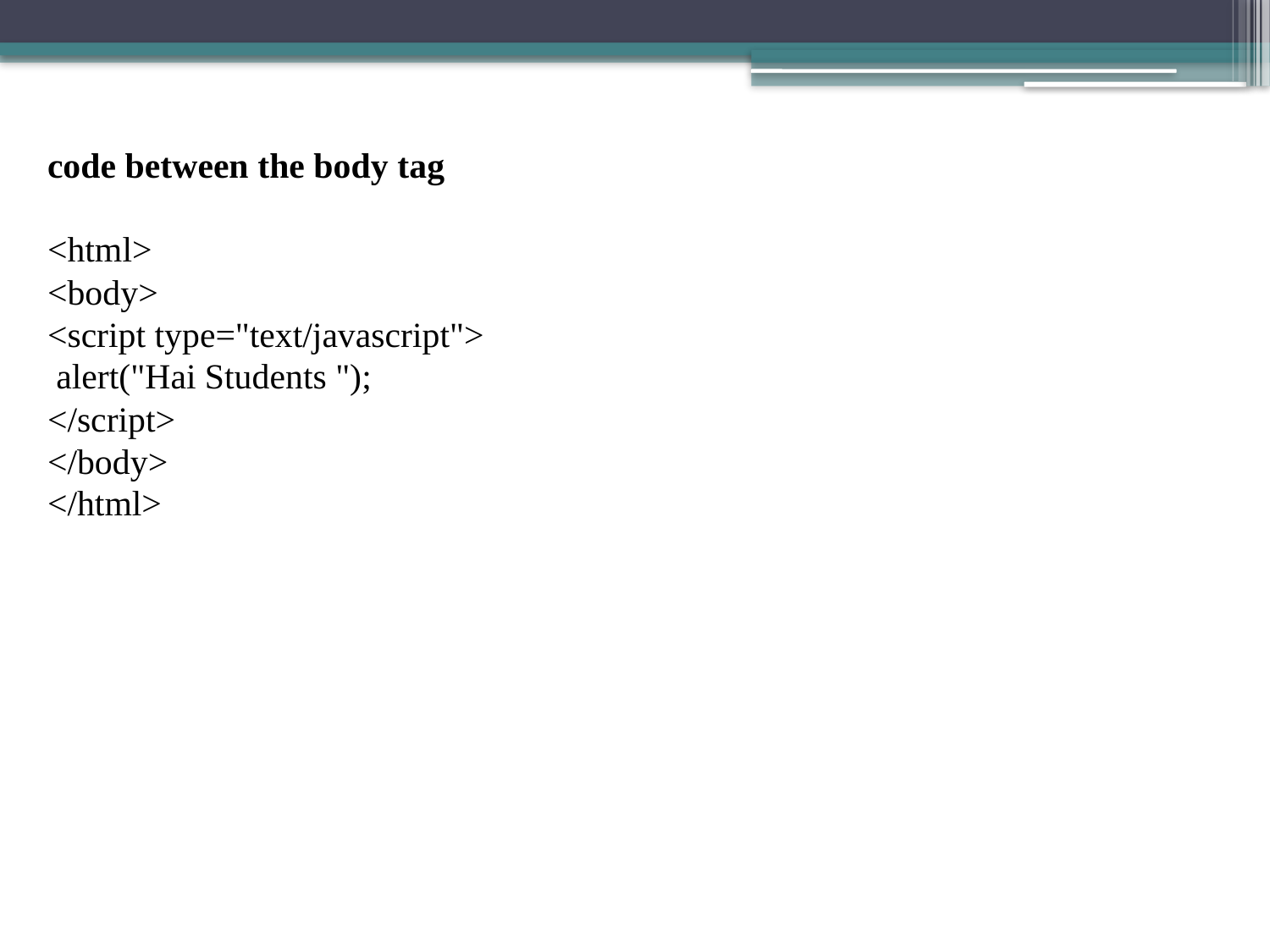

code between the body tag

<html>
<body>
<script type="text/javascript">
 alert("Hai Students ");
</script>
</body>
</html>